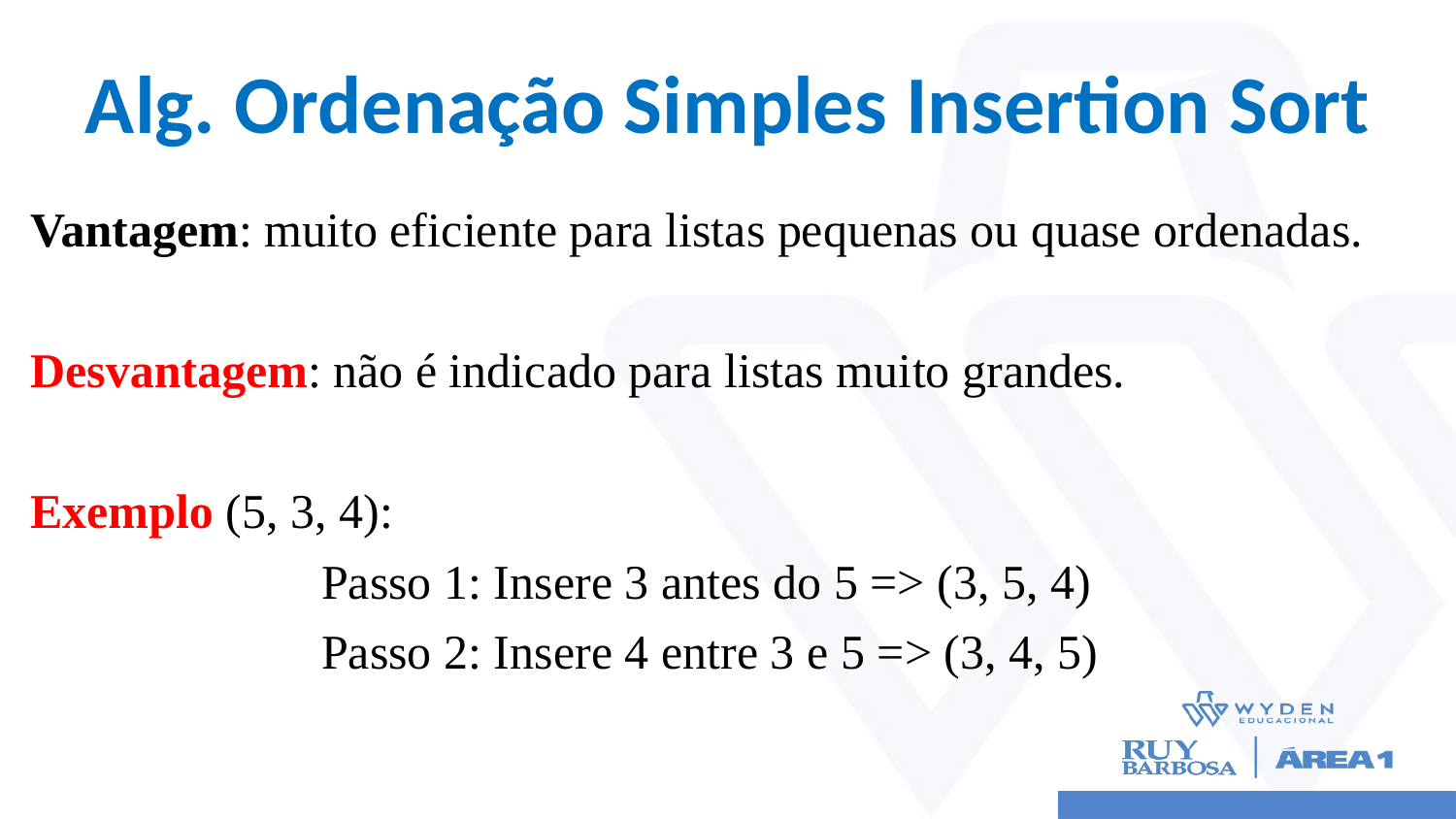

# Alg. Ordenação Simples Insertion Sort
Vantagem: muito eficiente para listas pequenas ou quase ordenadas.

Desvantagem: não é indicado para listas muito grandes.

Exemplo (5, 3, 4):
		Passo 1: Insere 3 antes do 5 => (3, 5, 4)
		Passo 2: Insere 4 entre 3 e 5 => (3, 4, 5)